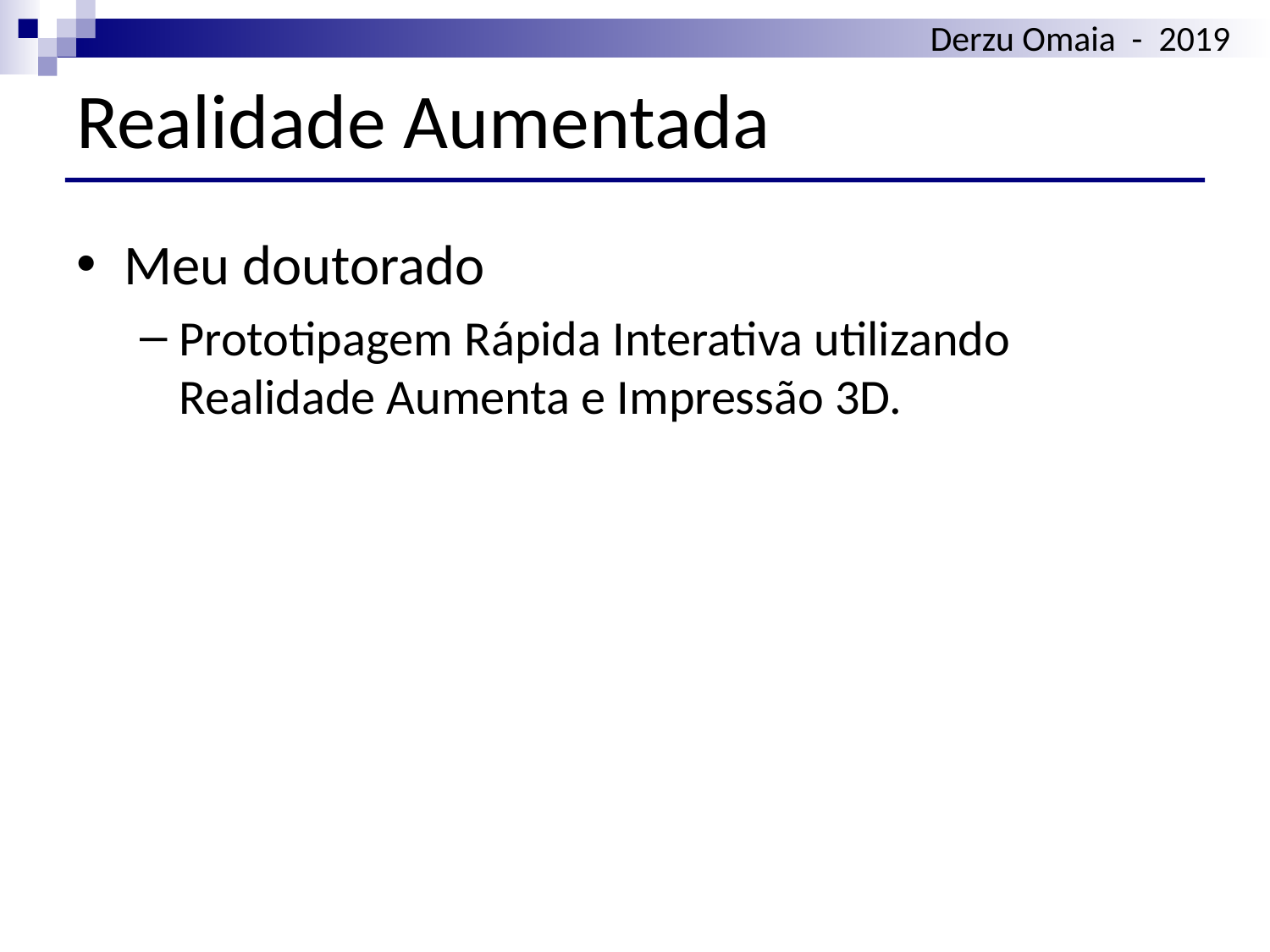

# Realidade Aumentada
Meu doutorado
Prototipagem Rápida Interativa utilizando Realidade Aumenta e Impressão 3D.